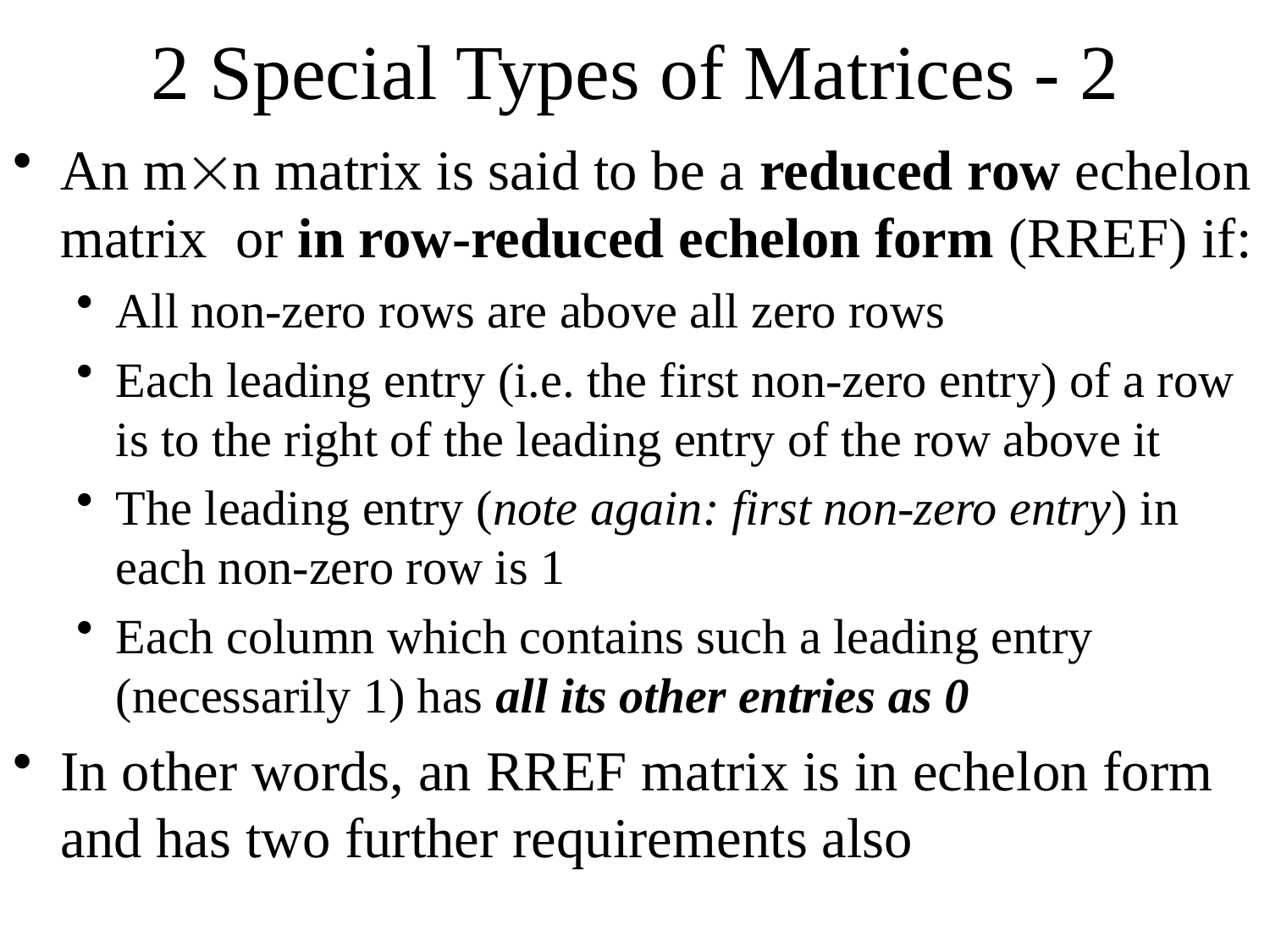

# 2 Special Types of Matrices - 2
An m×n matrix is said to be a reduced row echelon matrix  or in row-reduced echelon form (RREF) if:
All non-zero rows are above all zero rows
Each leading entry (i.e. the first non-zero entry) of a row is to the right of the leading entry of the row above it
The leading entry (note again: first non-zero entry) in each non-zero row is 1
Each column which contains such a leading entry (necessarily 1) has all its other entries as 0
In other words, an RREF matrix is in echelon form  and has two further requirements also